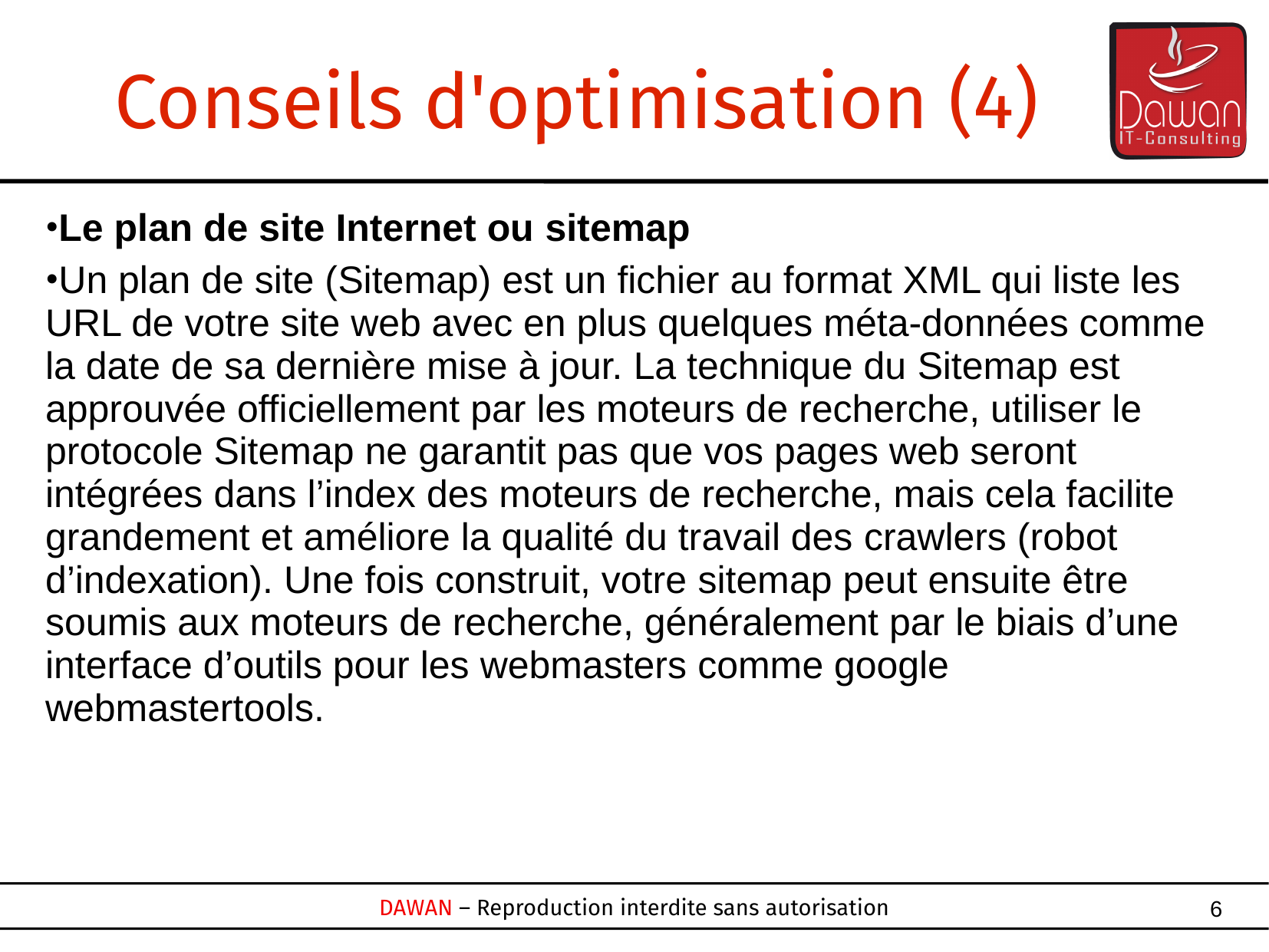

Conseils d'optimisation (4)
Le plan de site Internet ou sitemap
Un plan de site (Sitemap) est un fichier au format XML qui liste les URL de votre site web avec en plus quelques méta-données comme la date de sa dernière mise à jour. La technique du Sitemap est approuvée officiellement par les moteurs de recherche, utiliser le protocole Sitemap ne garantit pas que vos pages web seront intégrées dans l’index des moteurs de recherche, mais cela facilite grandement et améliore la qualité du travail des crawlers (robot d’indexation). Une fois construit, votre sitemap peut ensuite être soumis aux moteurs de recherche, généralement par le biais d’une interface d’outils pour les webmasters comme google webmastertools.
6